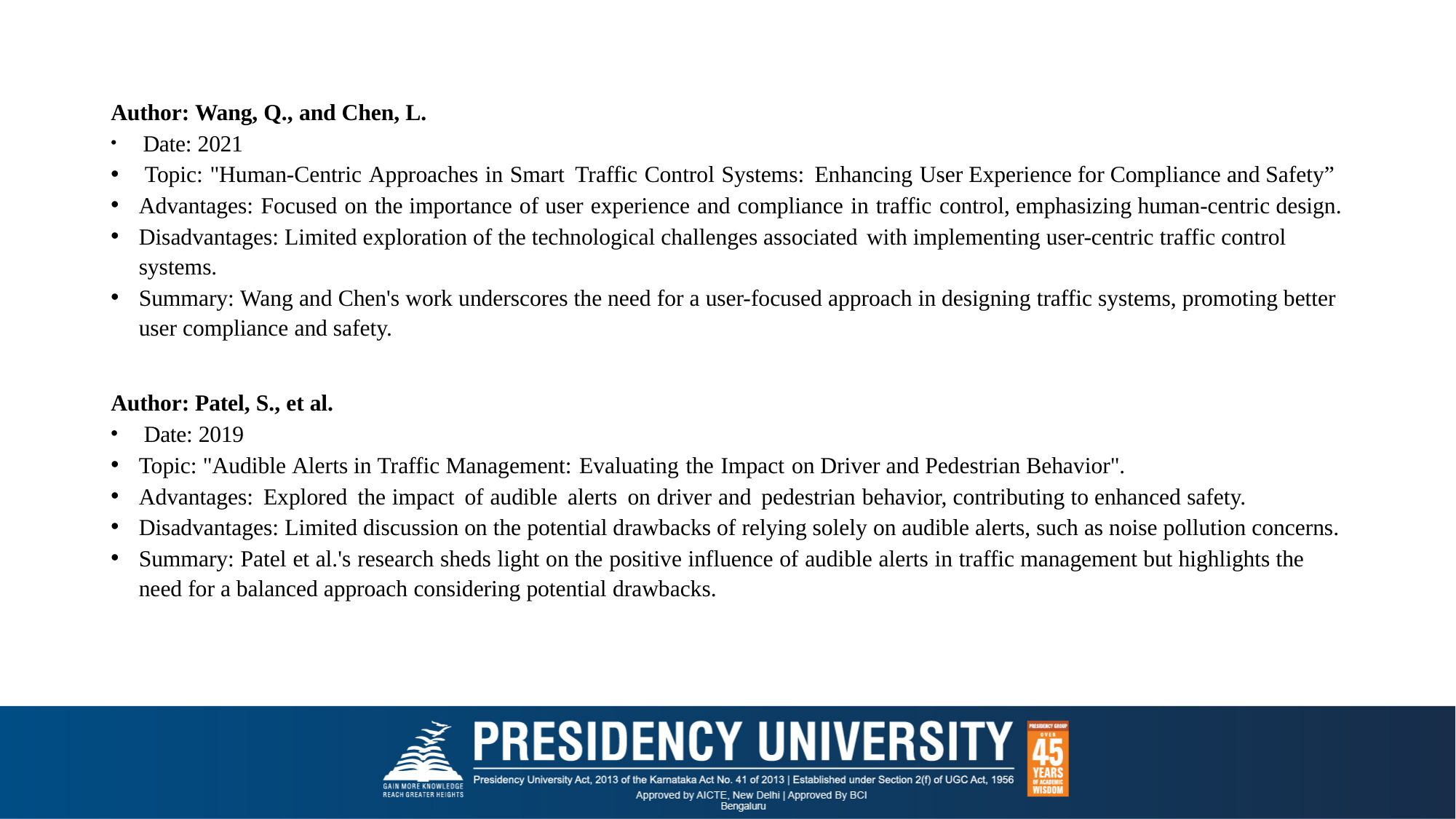

Author: Wang, Q., and Chen, L.
 Date: 2021
 Topic: "Human-Centric Approaches in Smart Traffic Control Systems: Enhancing User Experience for Compliance and Safety”
Advantages: Focused on the importance of user experience and compliance in traffic control, emphasizing human-centric design.
Disadvantages: Limited exploration of the technological challenges associated with implementing user-centric traffic control systems.
Summary: Wang and Chen's work underscores the need for a user-focused approach in designing traffic systems, promoting better user compliance and safety.

Author: Patel, S., et al.
 Date: 2019
Topic: "Audible Alerts in Traffic Management: Evaluating the Impact on Driver and Pedestrian Behavior".
Advantages: Explored the impact of audible alerts on driver and pedestrian behavior, contributing to enhanced safety.
Disadvantages: Limited discussion on the potential drawbacks of relying solely on audible alerts, such as noise pollution concerns.
Summary: Patel et al.'s research sheds light on the positive influence of audible alerts in traffic management but highlights the need for a balanced approach considering potential drawbacks.